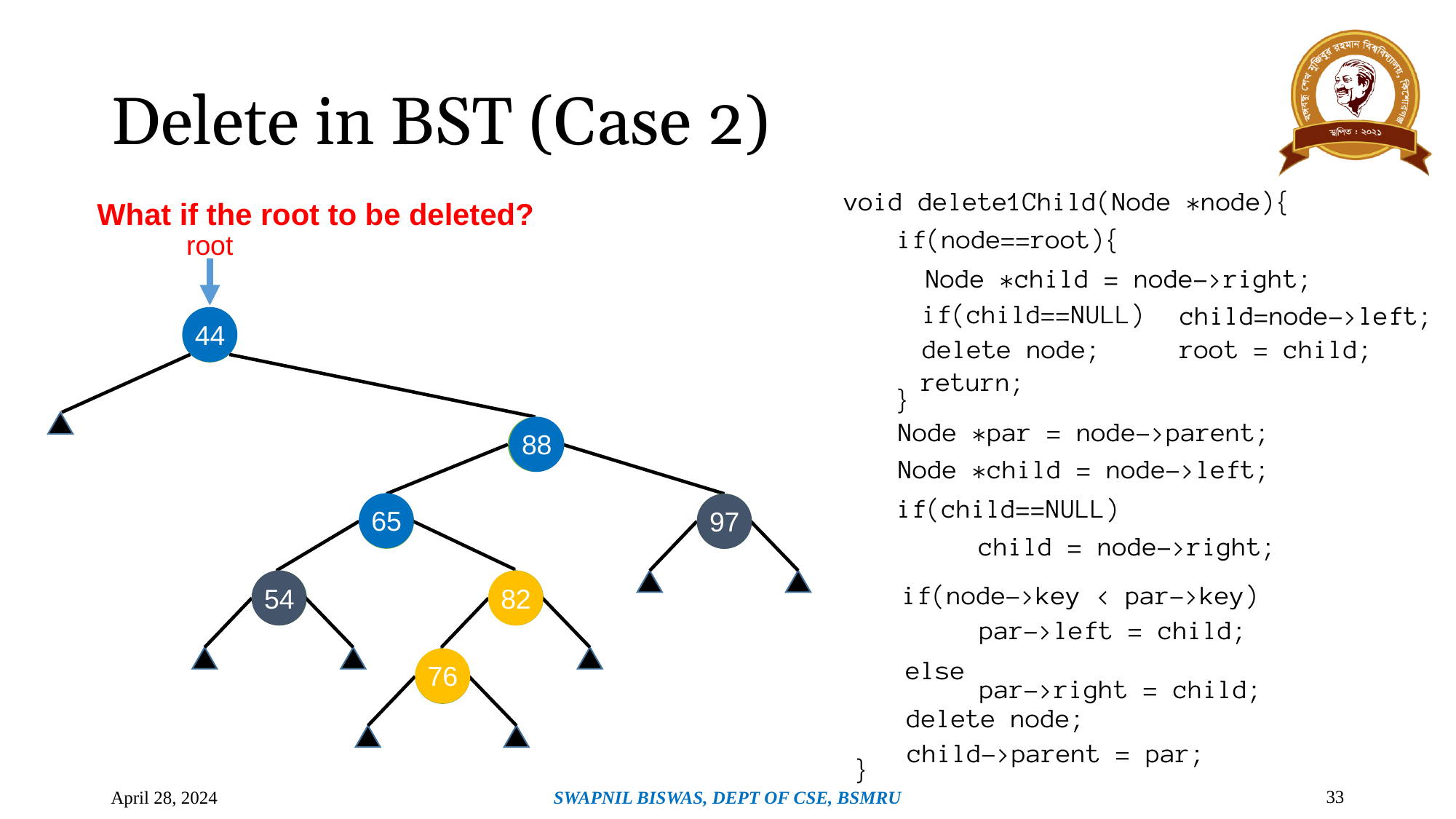

# Delete in BST (Case 2)
void delete1Child(Node *node){
What if the root to be deleted?
if(node==root){
root
Node *child = node->right;
node

if(child==NULL)
child=node->left;

44

44
delete node;
root = child;

child
return;
}
Node *par = node->parent;

88

88
Node *child = node->left;
if(child==NULL)

65

97

65

97

child = node->right;

54

54

82

82
if(node->key < par->key)
par->left = child;
else

76

76

par->right = child;
delete node;
child->parent = par;
}
33
April 28, 2024
SWAPNIL BISWAS, DEPT OF CSE, BSMRU